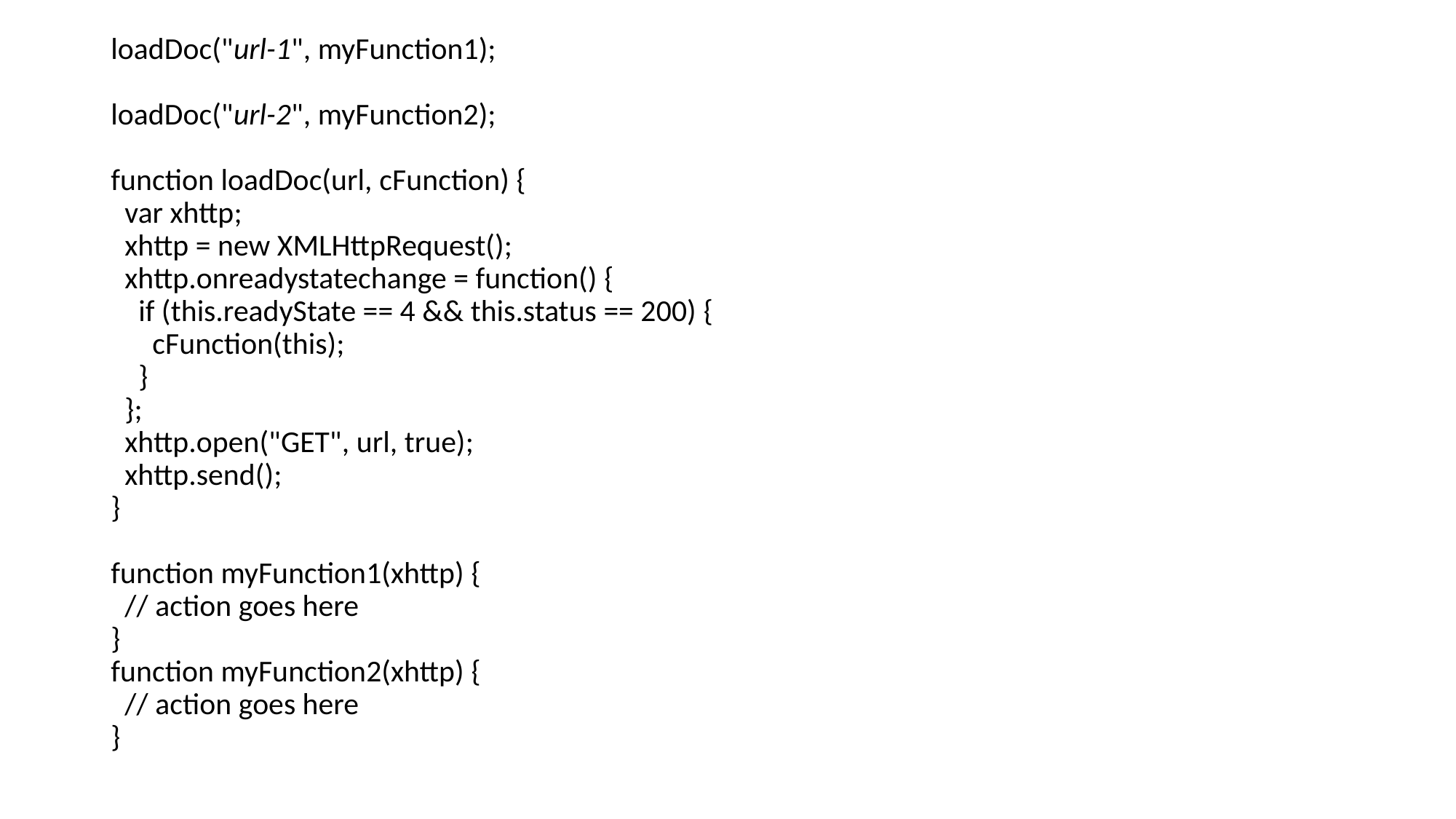

loadDoc("url-1", myFunction1);
loadDoc("url-2", myFunction2);
function loadDoc(url, cFunction) {
  var xhttp;
  xhttp = new XMLHttpRequest();
  xhttp.onreadystatechange = function() {
    if (this.readyState == 4 && this.status == 200) {
      cFunction(this);
    }
  };
  xhttp.open("GET", url, true);
  xhttp.send();
}
function myFunction1(xhttp) {
  // action goes here
}
function myFunction2(xhttp) {
  // action goes here
}